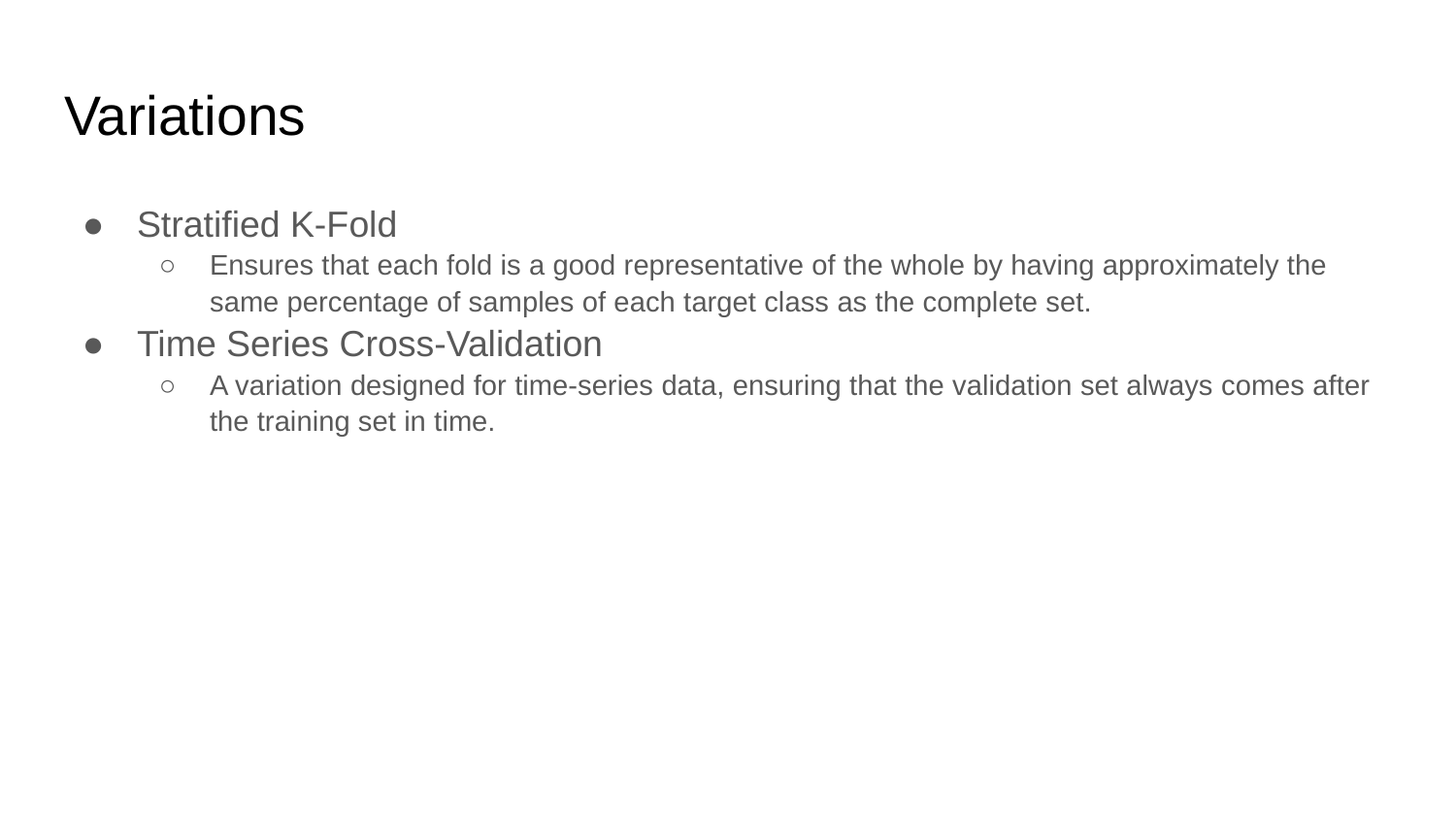

# Variations
Stratified K-Fold
Ensures that each fold is a good representative of the whole by having approximately the same percentage of samples of each target class as the complete set.
Time Series Cross-Validation
A variation designed for time-series data, ensuring that the validation set always comes after the training set in time.